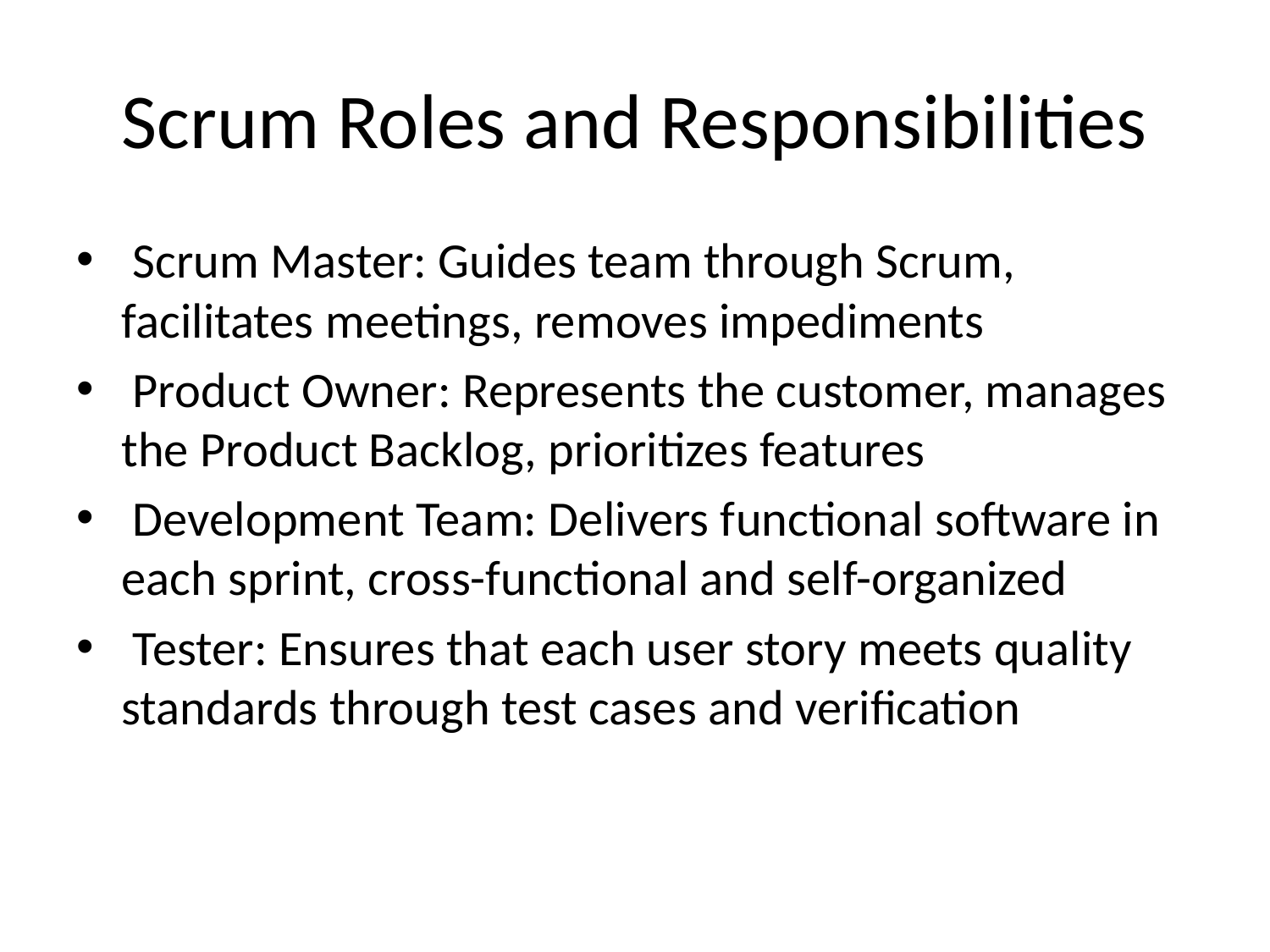

# Scrum Roles and Responsibilities
 Scrum Master: Guides team through Scrum, facilitates meetings, removes impediments
 Product Owner: Represents the customer, manages the Product Backlog, prioritizes features
 Development Team: Delivers functional software in each sprint, cross-functional and self-organized
 Tester: Ensures that each user story meets quality standards through test cases and verification